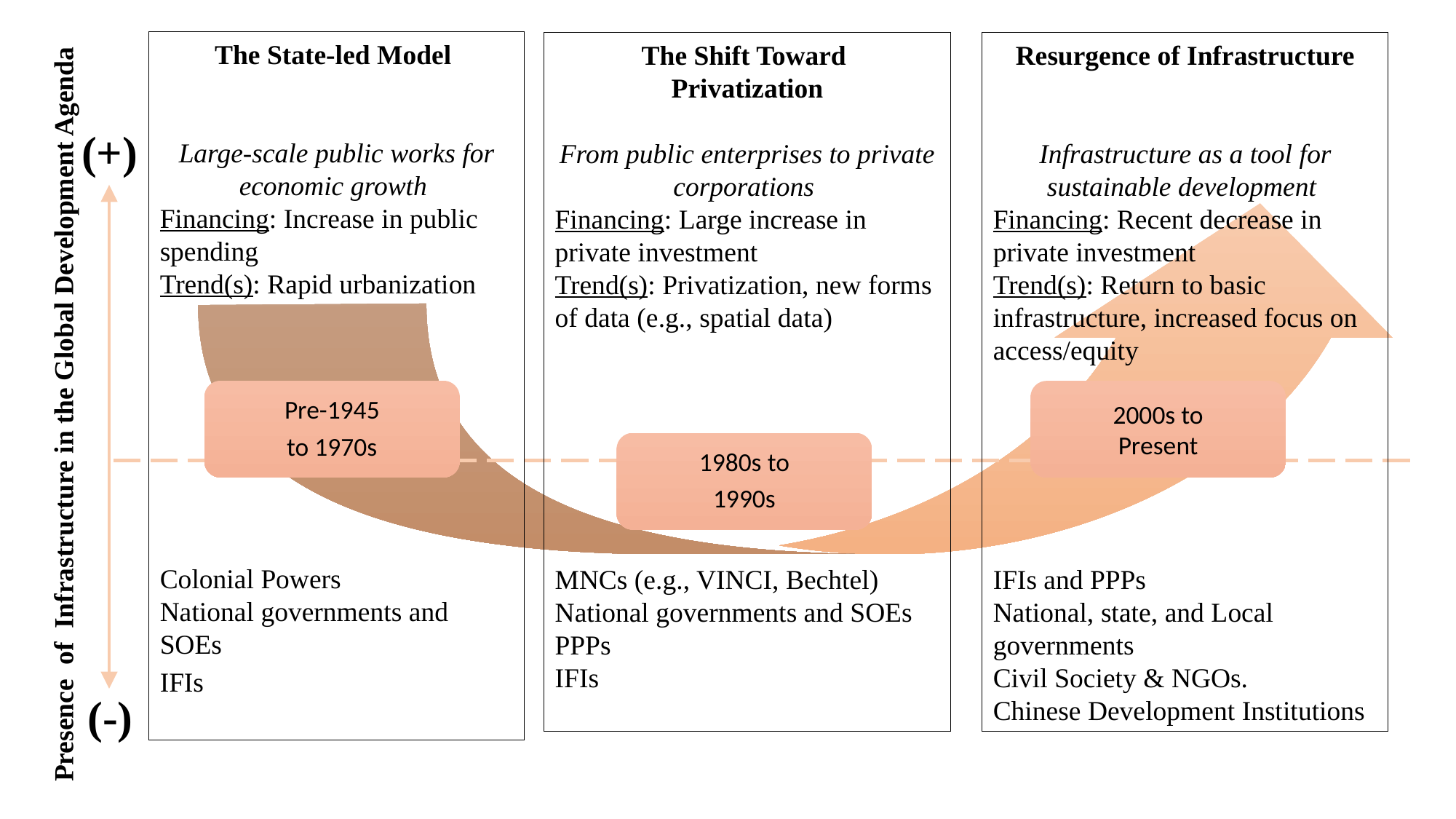

The State-led Model

Large-scale public works for economic growth
Financing: Increase in public spending
Trend(s): Rapid urbanization

Colonial Powers
National governments and SOEs
IFIs

The Shift Toward
Privatization
From public enterprises to private corporations
Financing: Large increase in private investment
Trend(s): Privatization, new forms of data (e.g., spatial data)

MNCs (e.g., VINCI, Bechtel)
National governments and SOEs
PPPs
IFIs

Resurgence of Infrastructure

Infrastructure as a tool for sustainable development
Financing: Recent decrease in private investment
Trend(s): Return to basic infrastructure, increased focus on access/equity

IFIs and PPPs
National, state, and Local  governments
Civil Society & NGOs.
Chinese Development Institutions
(+)

Pre-1945
to 1970s
2000s to
Present
Presence  of  Infrastructure in the Global Development Agenda
1980s to
1990s
(-)